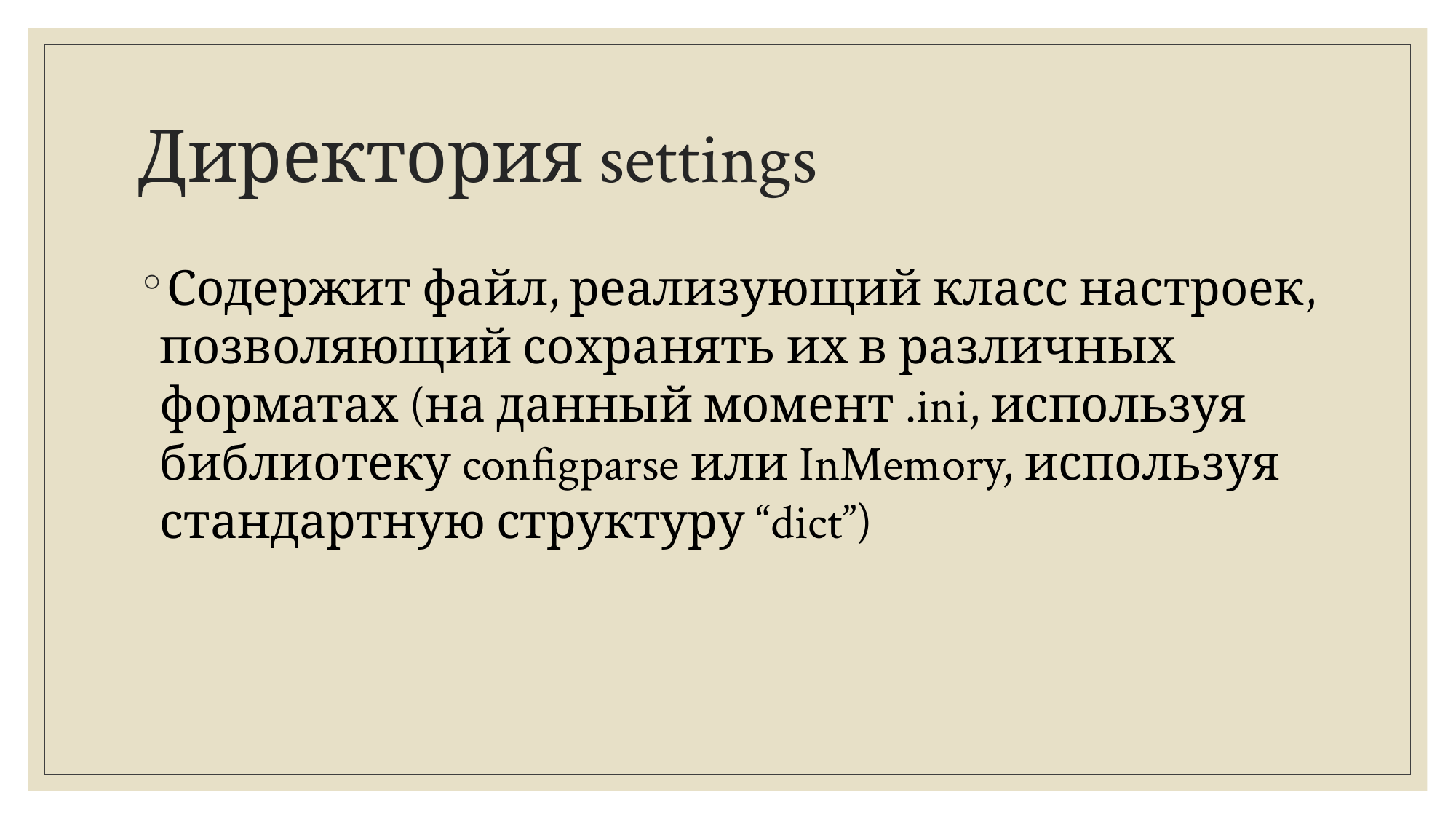

# Директория settings
Содержит файл, реализующий класс настроек, позволяющий сохранять их в различных форматах (на данный момент .ini, используя библиотеку configparse или InMemory, используя стандартную структуру “dict”)